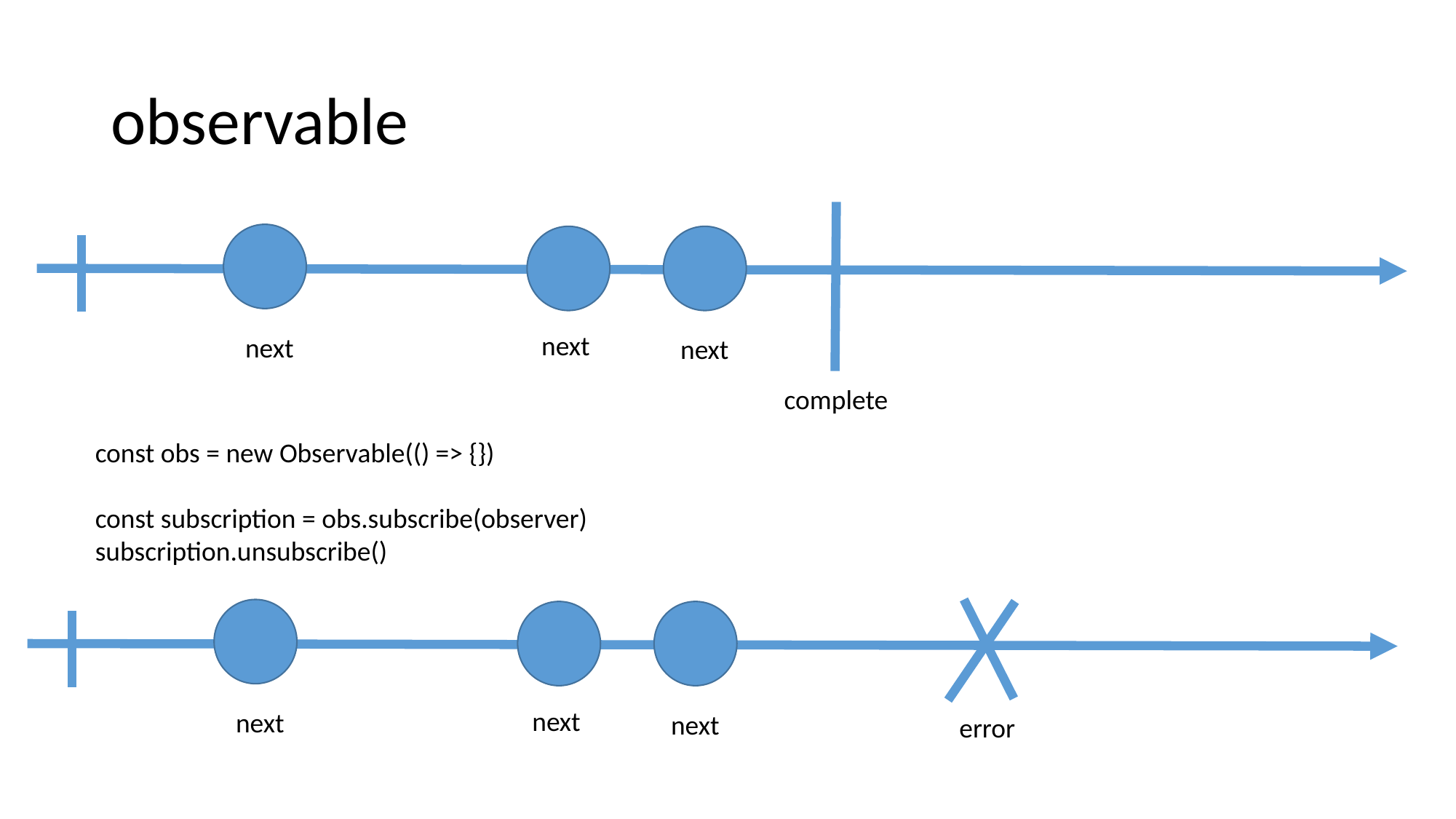

# observable

next
next
next
complete
const obs = new Observable(() => {})

const subscription = obs.subscribe(observer)
subscription.unsubscribe()

next
next
next
error